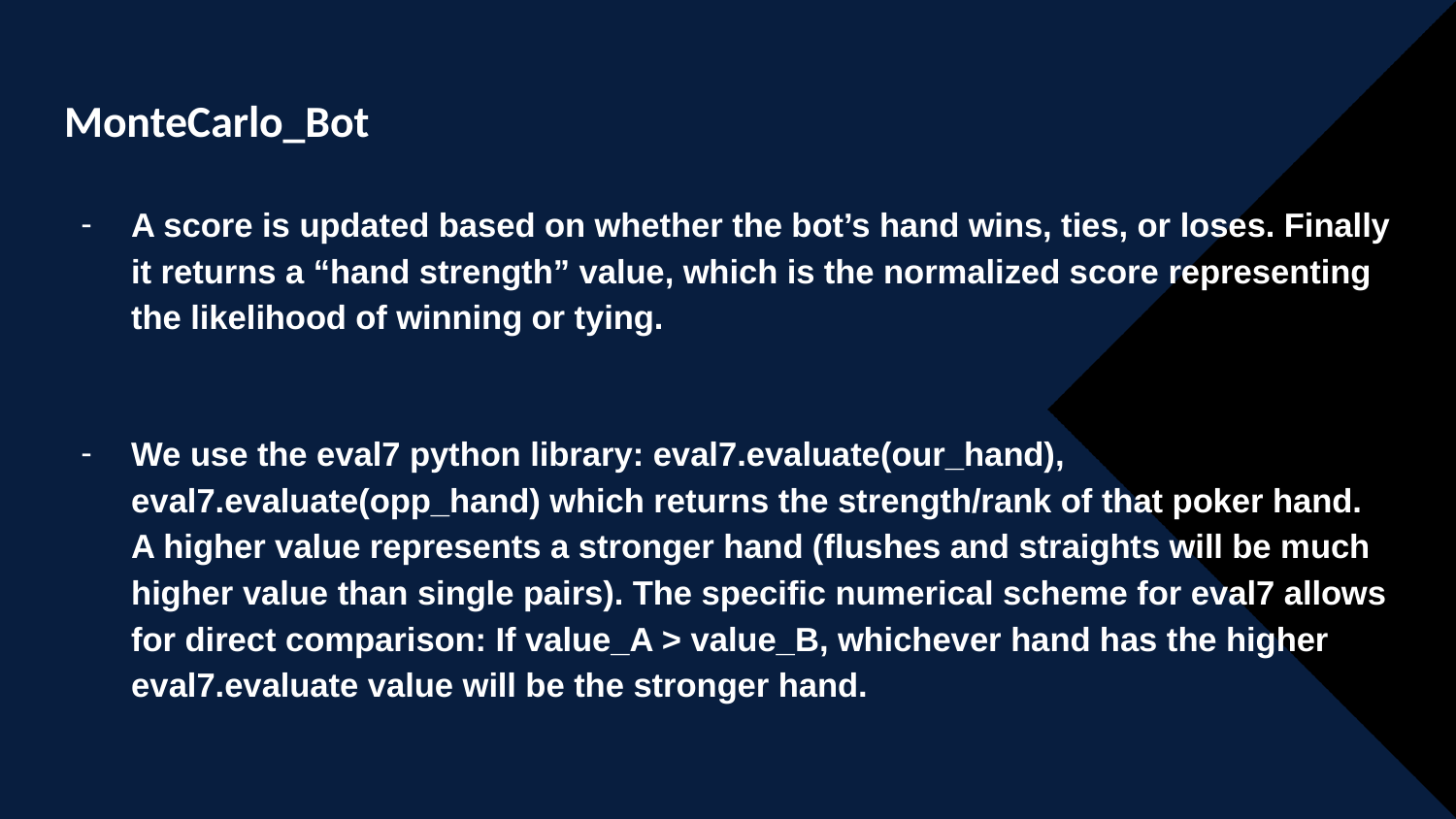

# MonteCarlo_Bot
A score is updated based on whether the bot’s hand wins, ties, or loses. Finally it returns a “hand strength” value, which is the normalized score representing the likelihood of winning or tying.

We use the eval7 python library: eval7.evaluate(our_hand), eval7.evaluate(opp_hand) which returns the strength/rank of that poker hand. A higher value represents a stronger hand (flushes and straights will be much higher value than single pairs). The specific numerical scheme for eval7 allows for direct comparison: If value_A > value_B, whichever hand has the higher eval7.evaluate value will be the stronger hand.